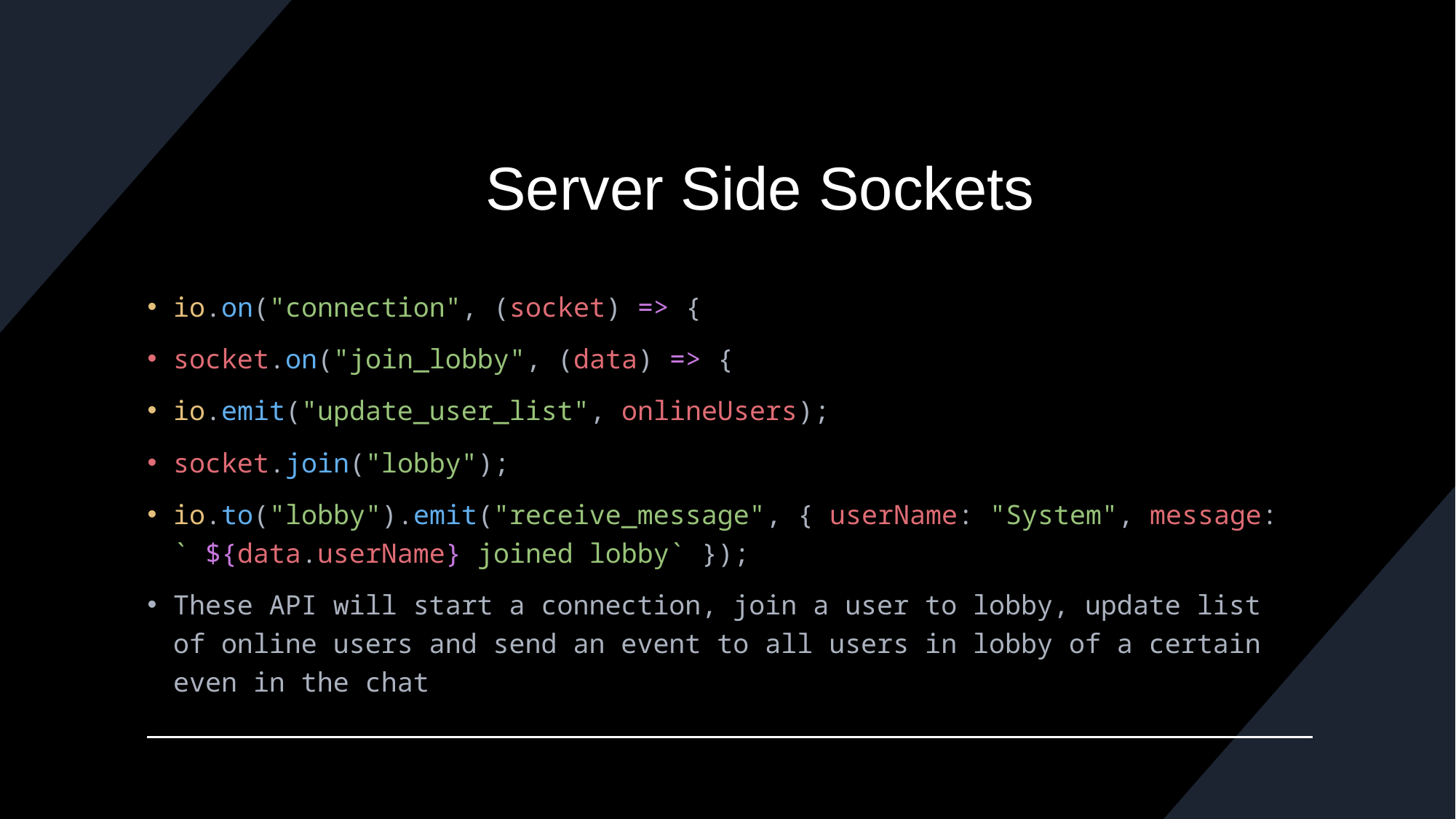

# Server Side Sockets
io.on("connection", (socket) => {
socket.on("join_lobby", (data) => {
io.emit("update_user_list", onlineUsers);
socket.join("lobby");
io.to("lobby").emit("receive_message", { userName: "System", message: ` ${data.userName} joined lobby` });
These API will start a connection, join a user to lobby, update list of online users and send an event to all users in lobby of a certain even in the chat